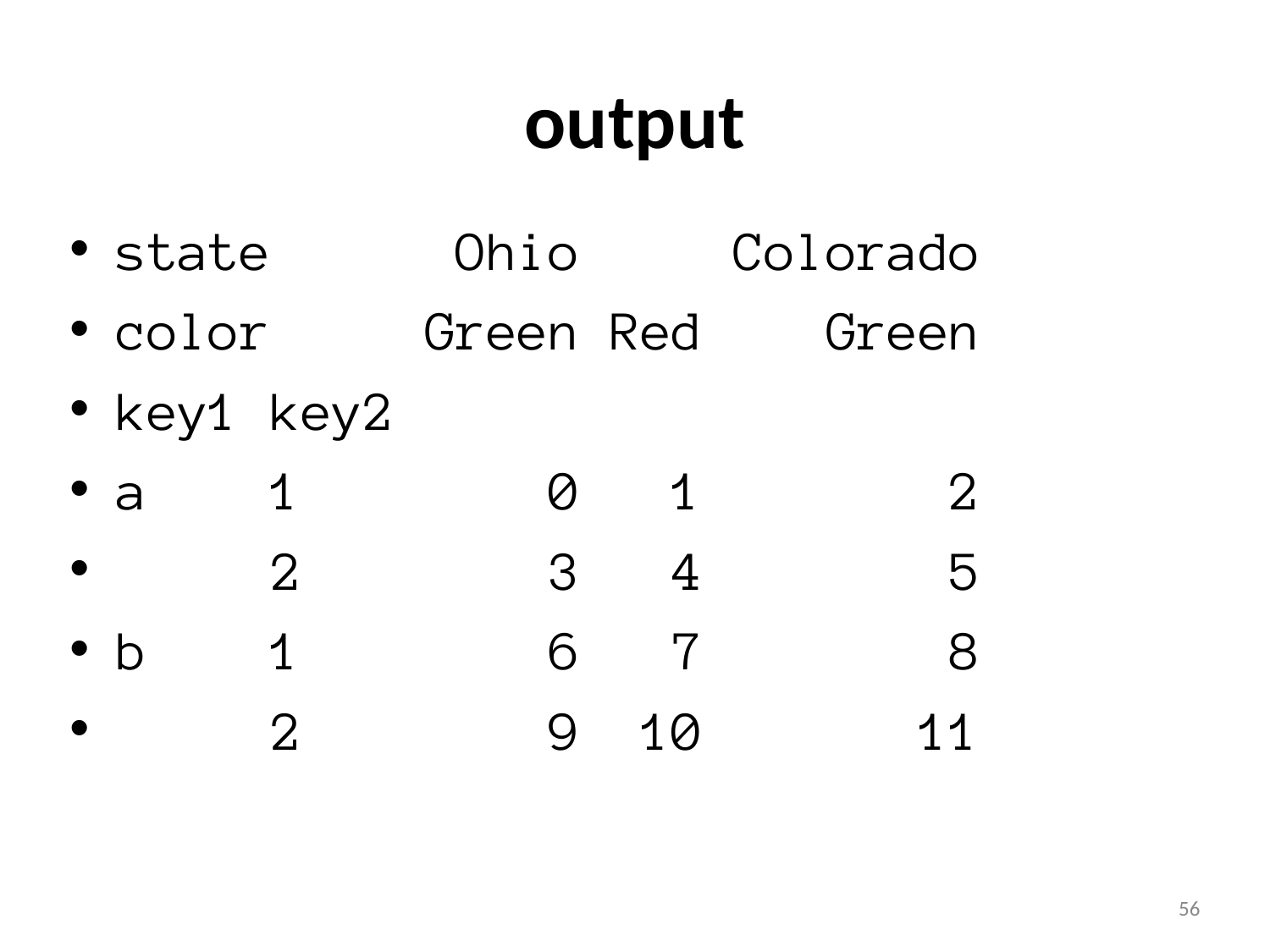

# output
state      Ohio     Colorado
color     Green Red    Green
key1 key2
a    1        0   1        2
     2        3   4        5
b    1        6   7        8
     2        9  10       11
56